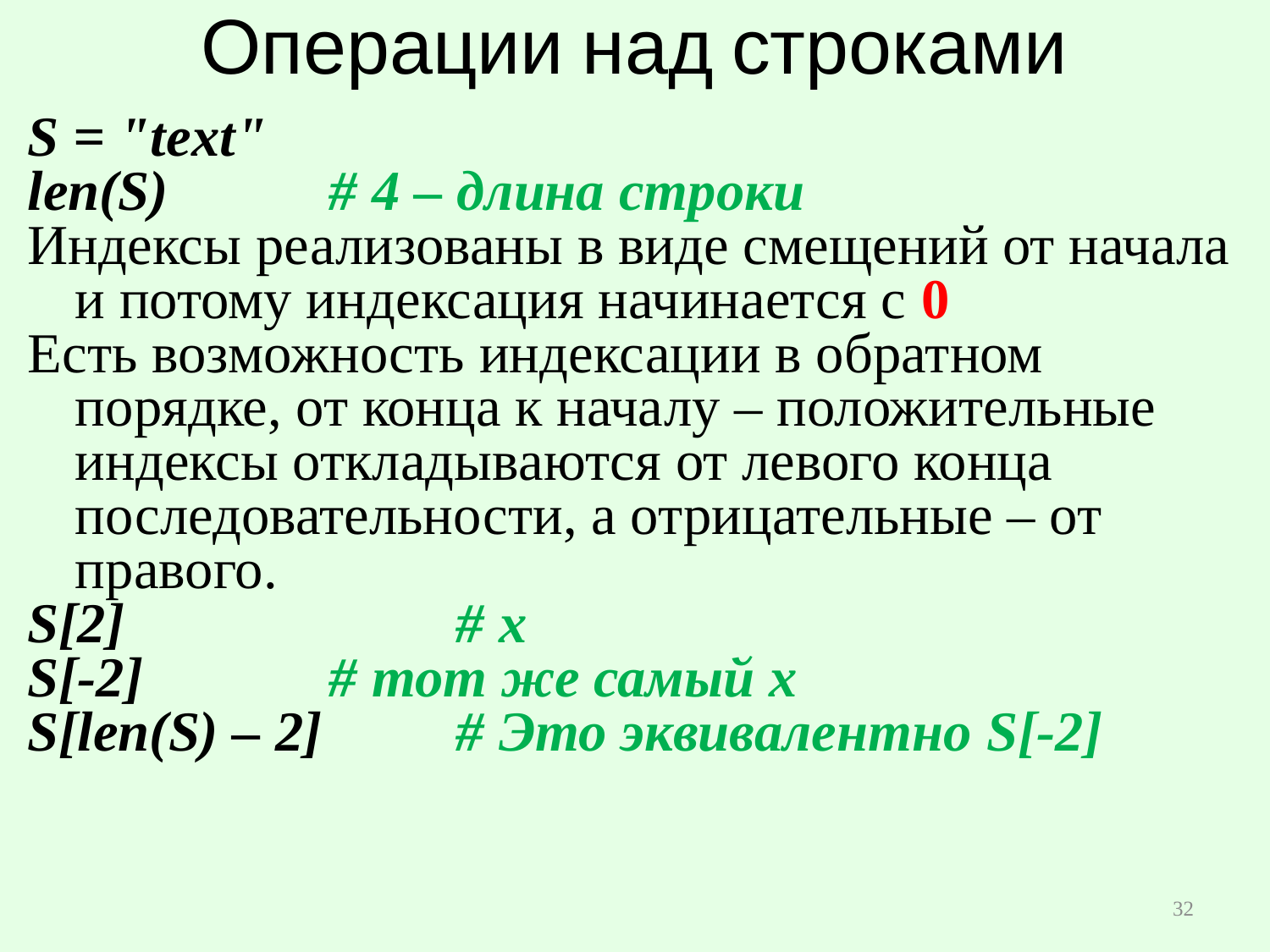

# Операции над строками
S = "text"
len(S)  		# 4 – длина строки
Индексы реализованы в виде смещений от начала и потому индексация начинается с 0
Есть возможность индексации в обратном порядке, от конца к началу – положительные индексы откладываются от левого конца последовательности, а отрицательные – от правого.
S[2] 			# x
S[-2] 		# тот же самый x
S[len(S) – 2] 	# Это эквивалентно S[-2]

32